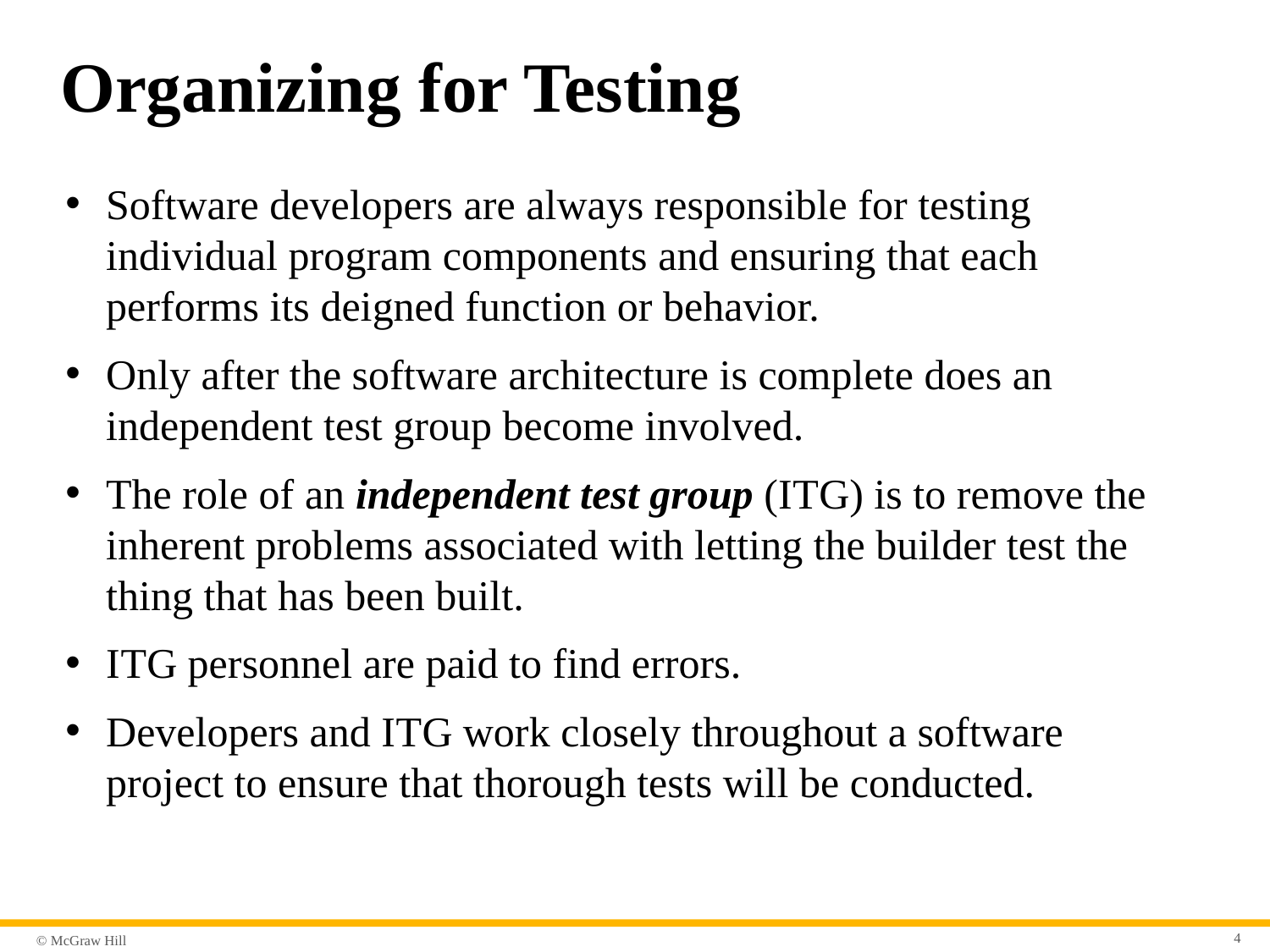

# Organizing for Testing
Software developers are always responsible for testing individual program components and ensuring that each performs its deigned function or behavior.
Only after the software architecture is complete does an independent test group become involved.
The role of an independent test group (I T G) is to remove the inherent problems associated with letting the builder test the thing that has been built.
I T G personnel are paid to find errors.
Developers and I T G work closely throughout a software project to ensure that thorough tests will be conducted.
4